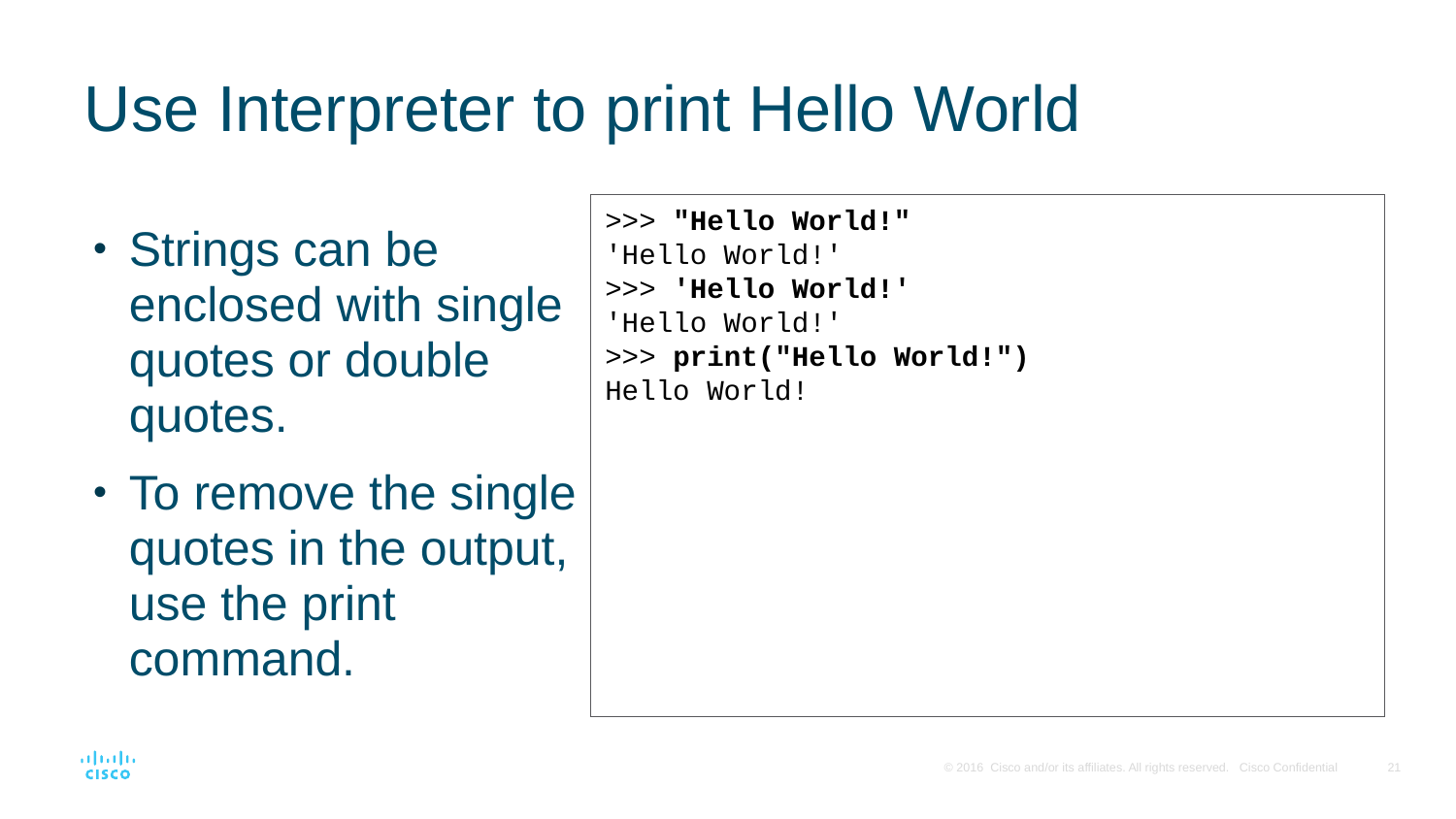

# Use Interpreter to print Hello World
>>> "Hello World!"
'Hello World!'
>>> 'Hello World!'
'Hello World!'
>>> print("Hello World!")
Hello World!

Strings can be enclosed with single quotes or double quotes.
To remove the single quotes in the output, use the print command.